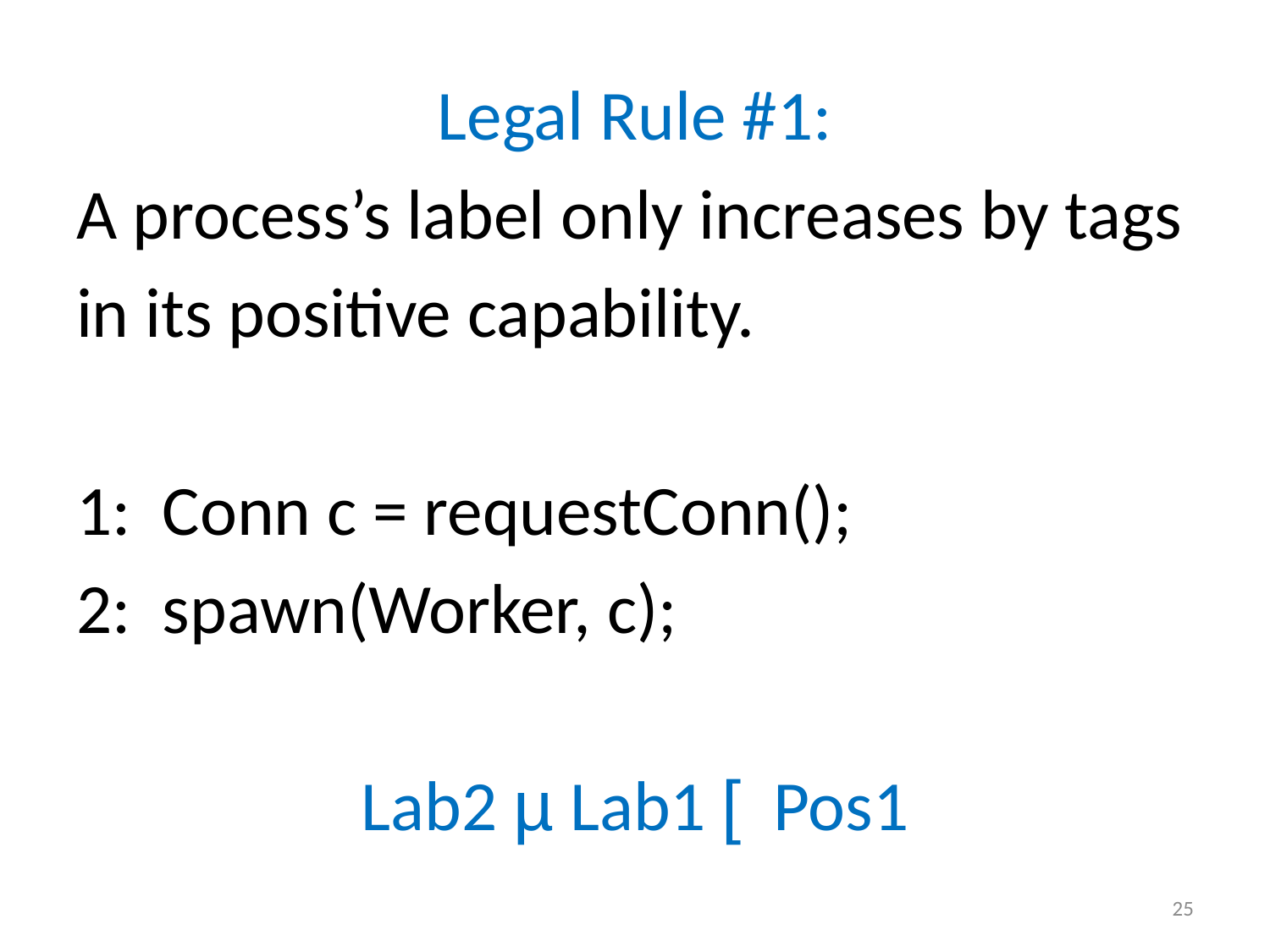

Legal Rule #1:
A process’s label only increases by tags
in its positive capability.

1:  Conn c = requestConn();
2:  spawn(Worker, c);

Lab2 µ Lab1 [  Pos1

25